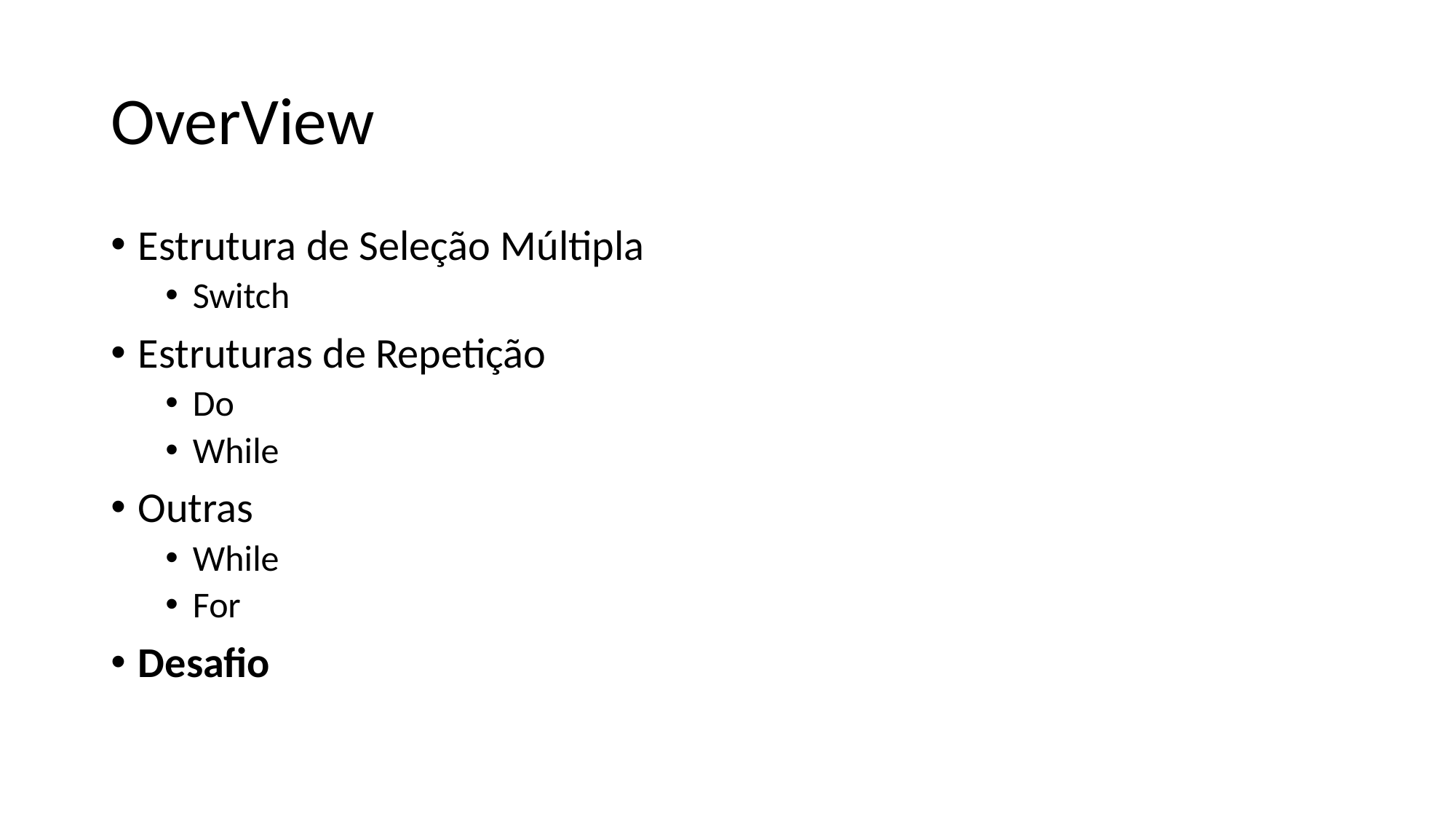

# OverView
Estrutura de Seleção Múltipla
Switch
Estruturas de Repetição
Do
While
Outras
While
For
Desafio